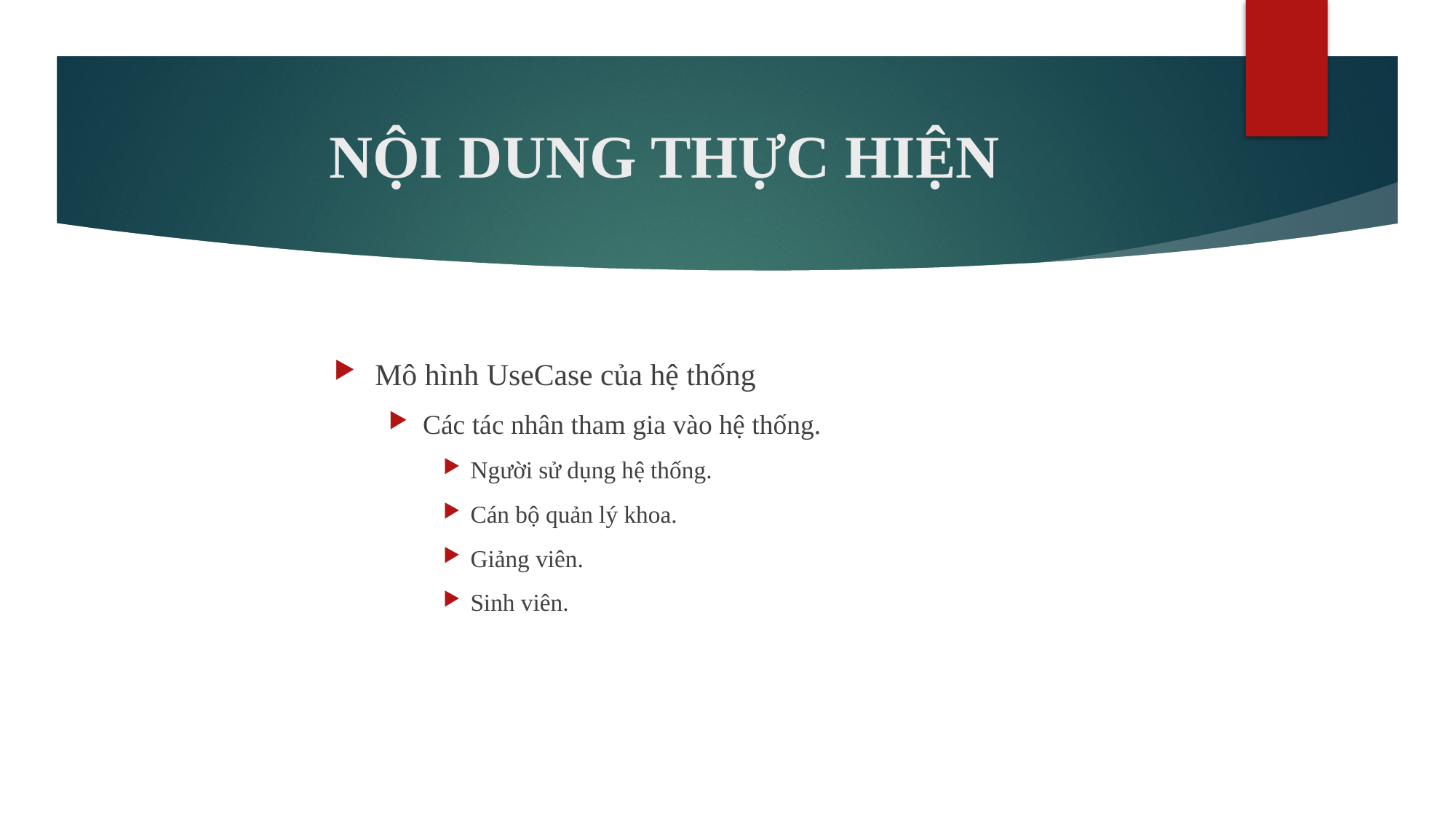

# NỘI DUNG THỰC HIỆN
Mô hình UseCase của hệ thống
Các tác nhân tham gia vào hệ thống.
Người sử dụng hệ thống.
Cán bộ quản lý khoa.
Giảng viên.
Sinh viên.